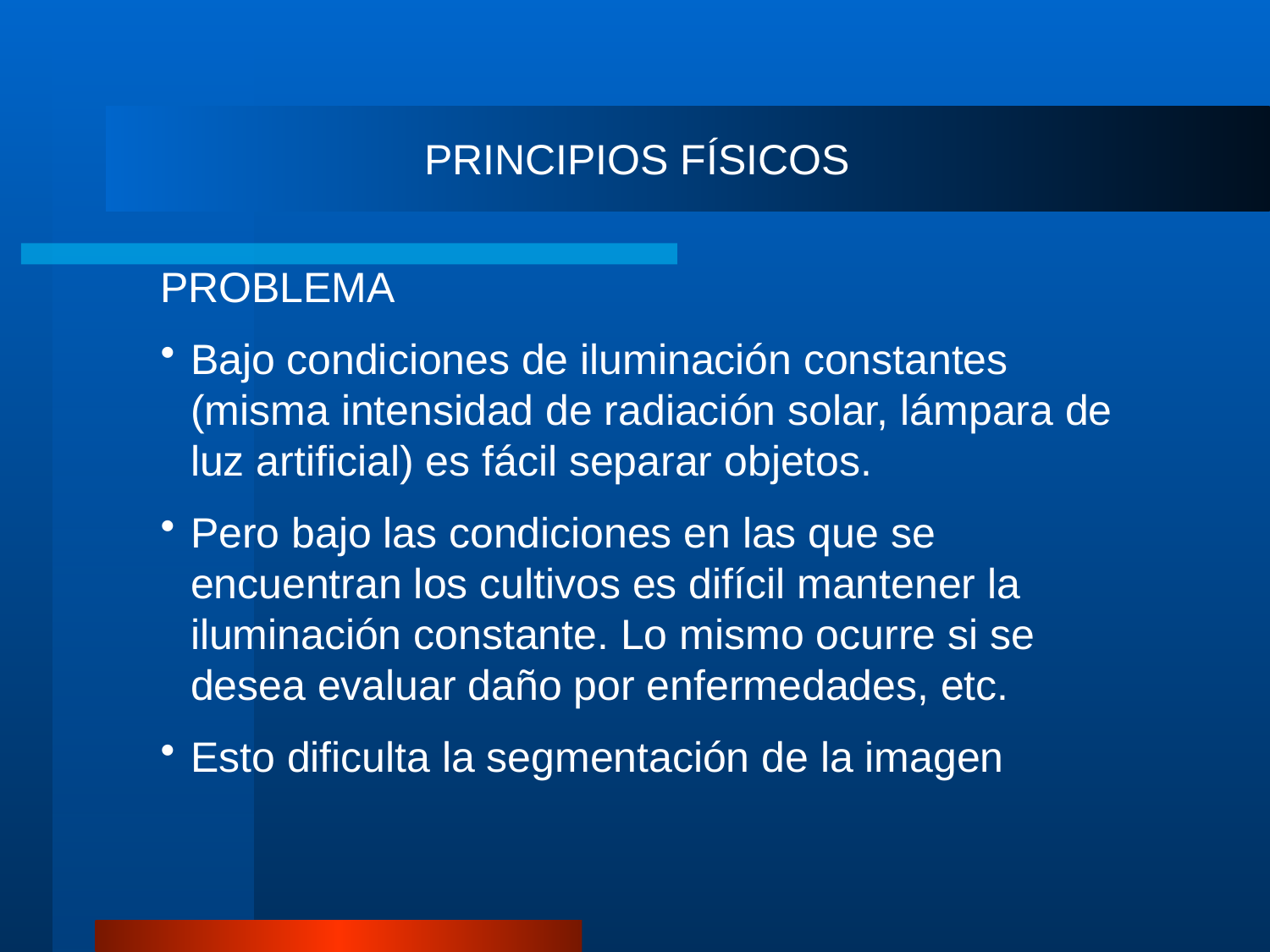

PRINCIPIOS FÍSICOS
PROBLEMA
Bajo condiciones de iluminación constantes (misma intensidad de radiación solar, lámpara de luz artificial) es fácil separar objetos.
Pero bajo las condiciones en las que se encuentran los cultivos es difícil mantener la iluminación constante. Lo mismo ocurre si se desea evaluar daño por enfermedades, etc.
Esto dificulta la segmentación de la imagen